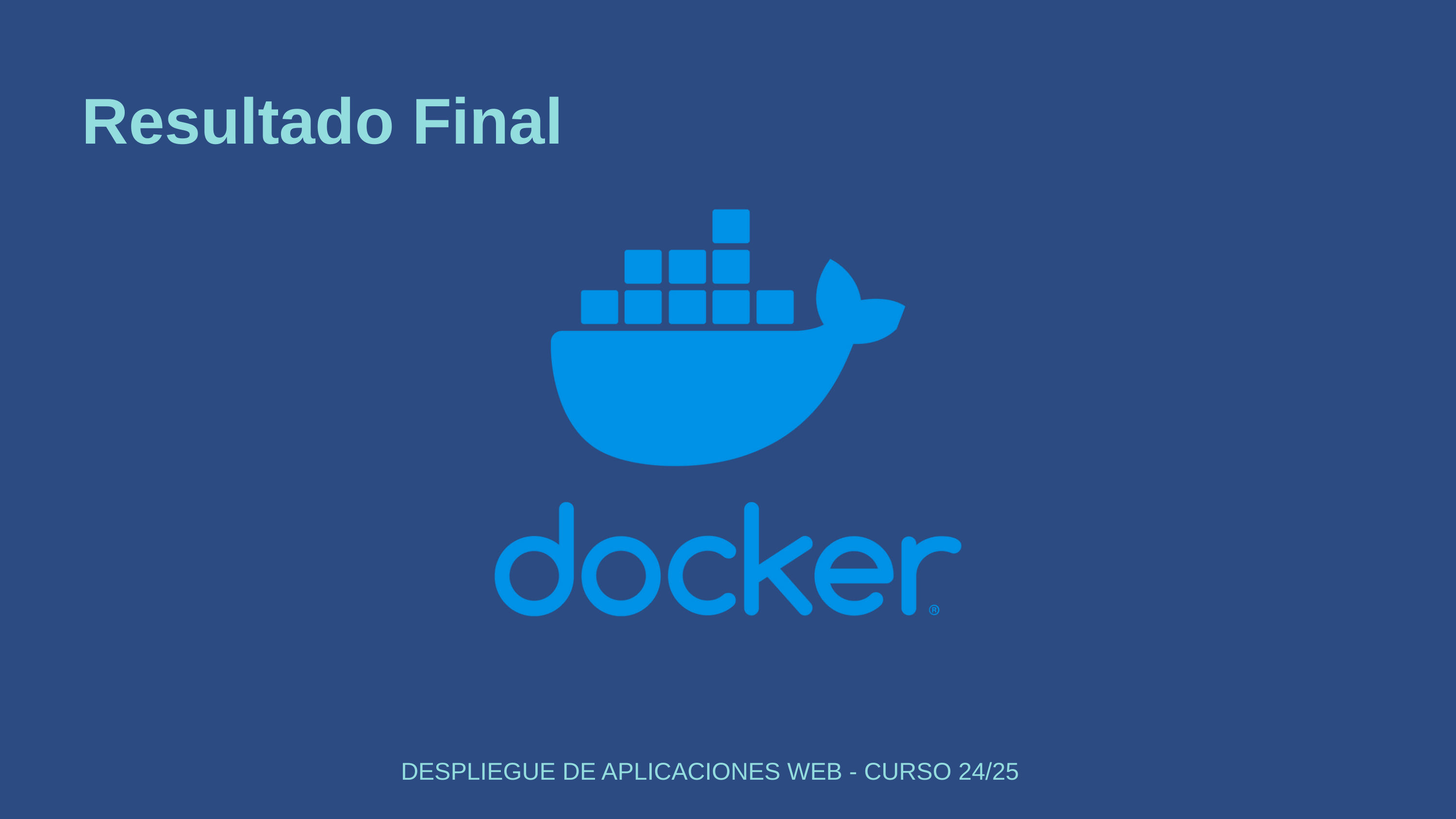

Resultado Final

DESPLIEGUE DE APLICACIONES WEB - CURSO 24/25